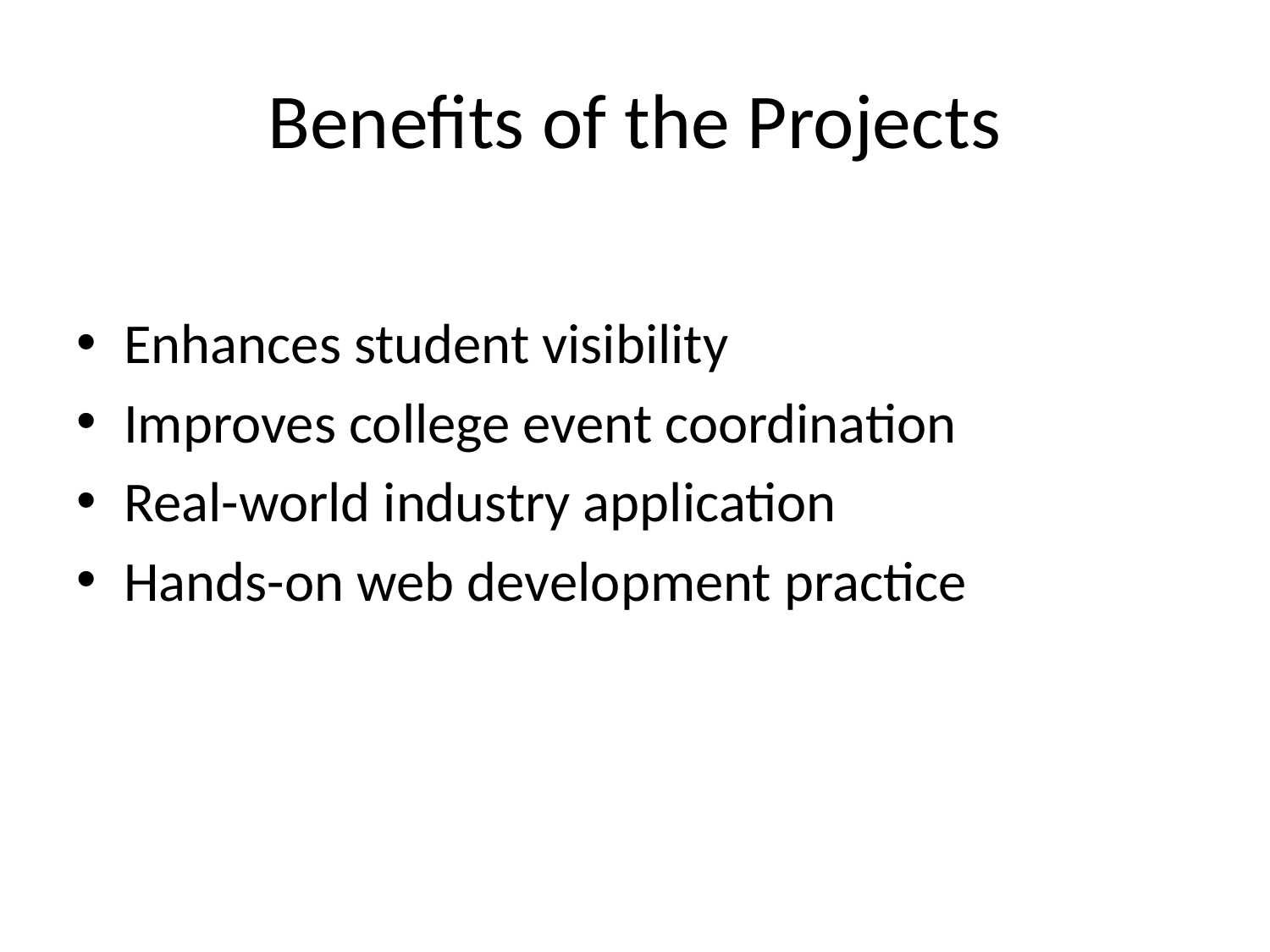

# Benefits of the Projects

Enhances student visibility
Improves college event coordination
Real-world industry application
Hands-on web development practice